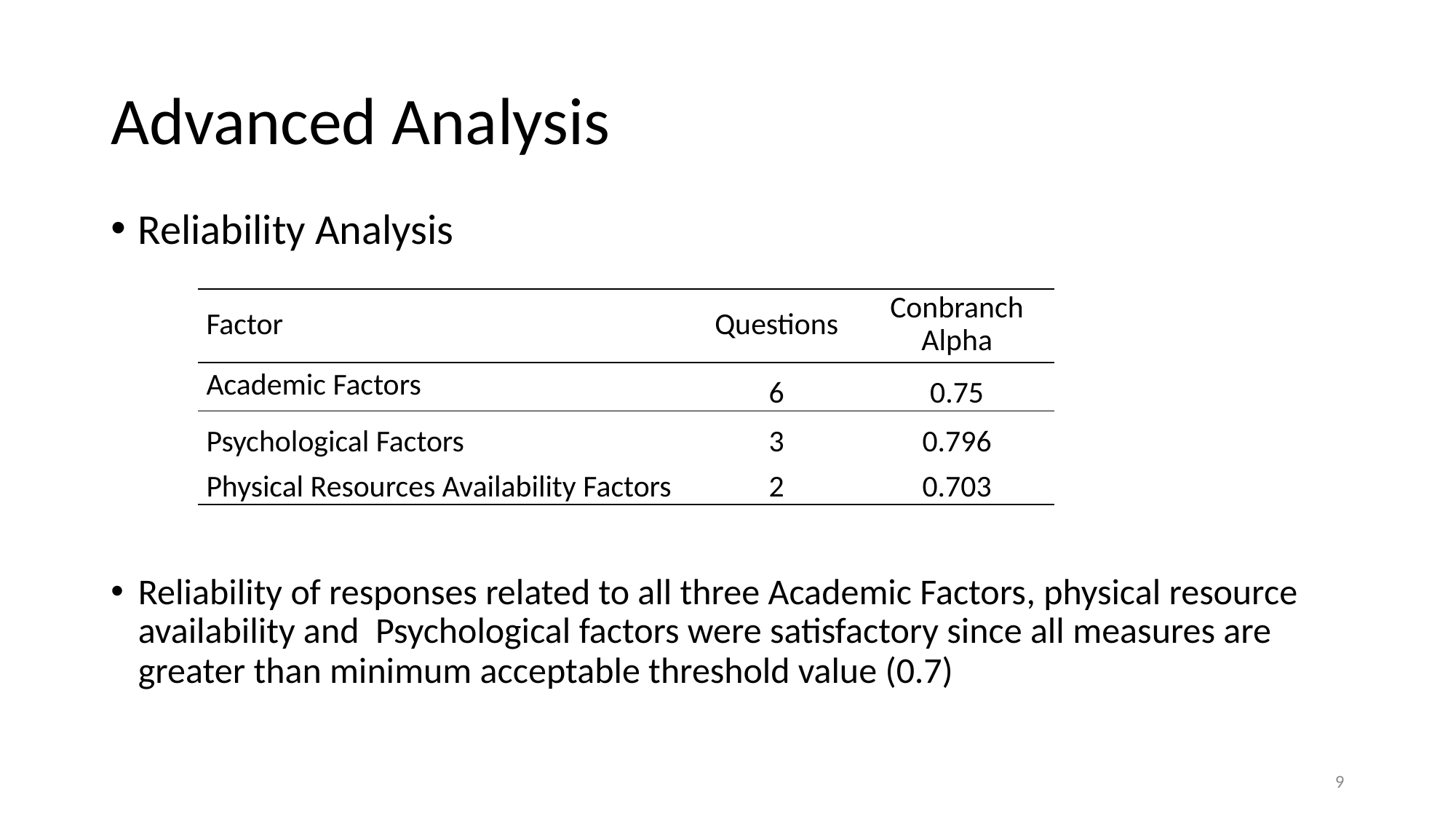

# Advanced Analysis
Reliability Analysis

Reliability of responses related to all three Academic Factors, physical resource availability and  Psychological factors were satisfactory since all measures are greater than minimum acceptable threshold value (0.7)

| Factor | Questions | Conbranch Alpha |
| --- | --- | --- |
| Academic Factors | 6 | 0.75 |
| Psychological Factors | 3 | 0.796 |
| Physical Resources Availability Factors | 2 | 0.703 |
9